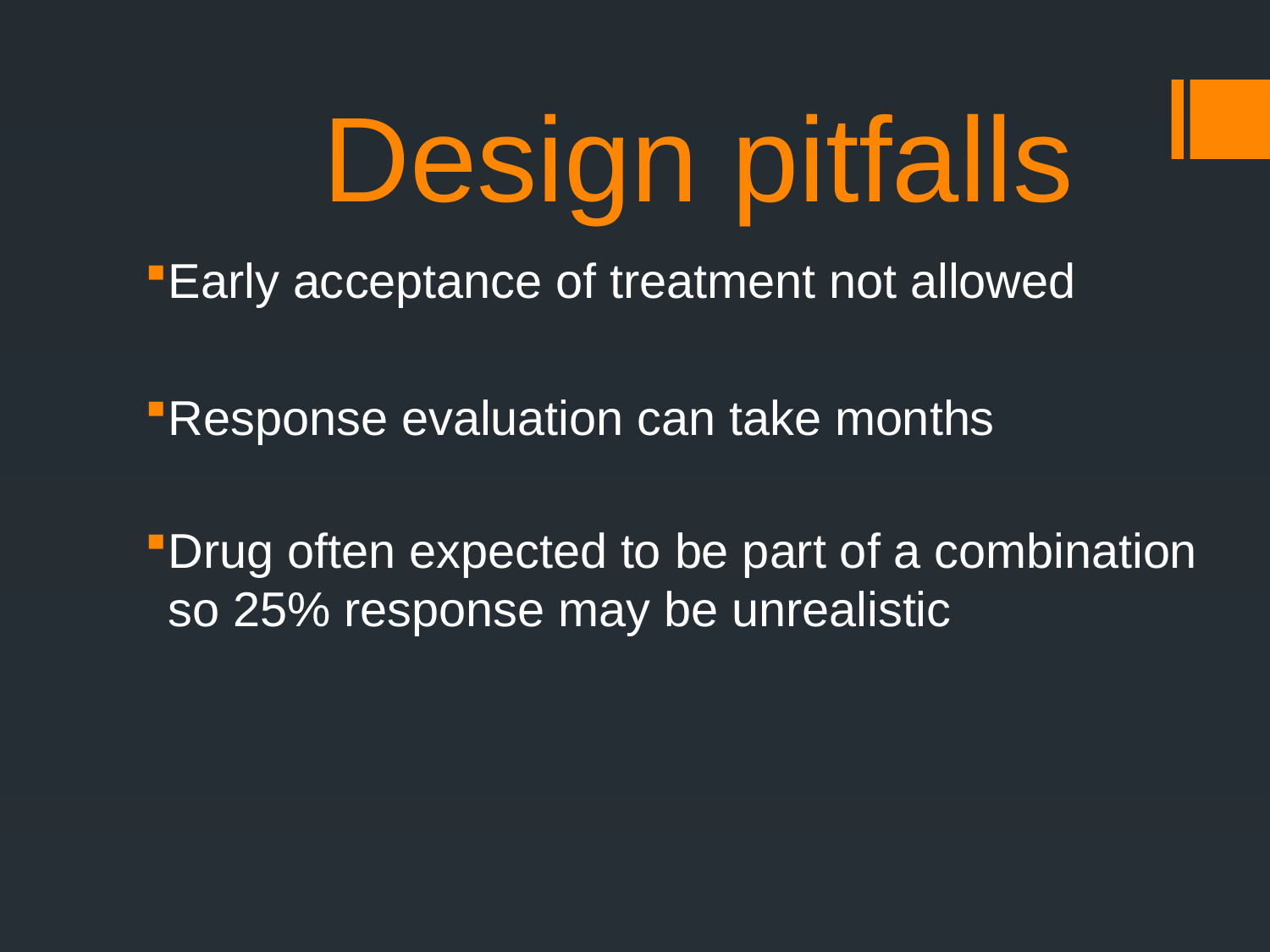

# Design pitfalls
Early acceptance of treatment not allowed

Response evaluation can take months

Drug often expected to be part of a combination so 25% response may be unrealistic